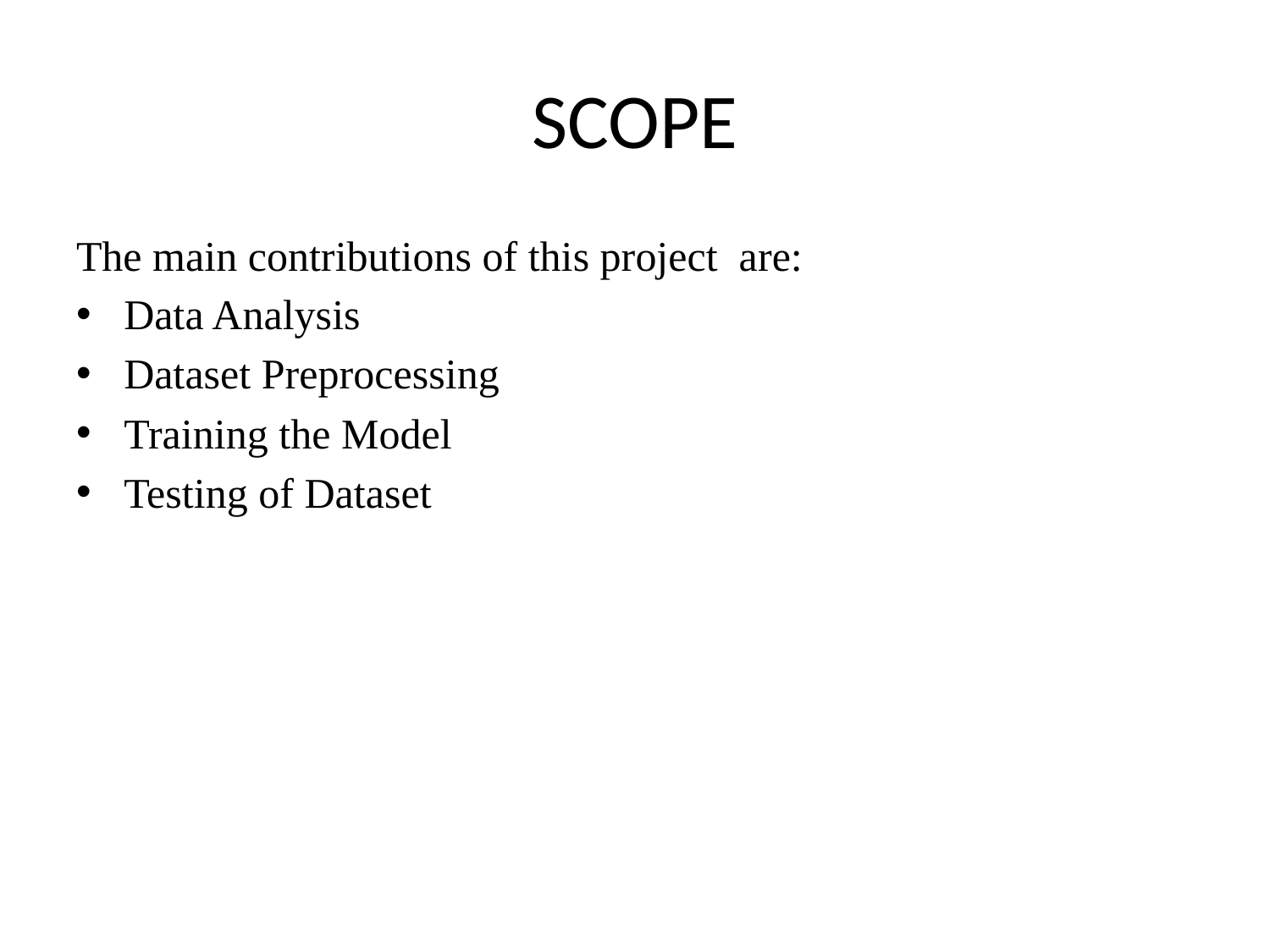

# SCOPE
The main contributions of this project  are:
Data Analysis
Dataset Preprocessing
Training the Model
Testing of Dataset